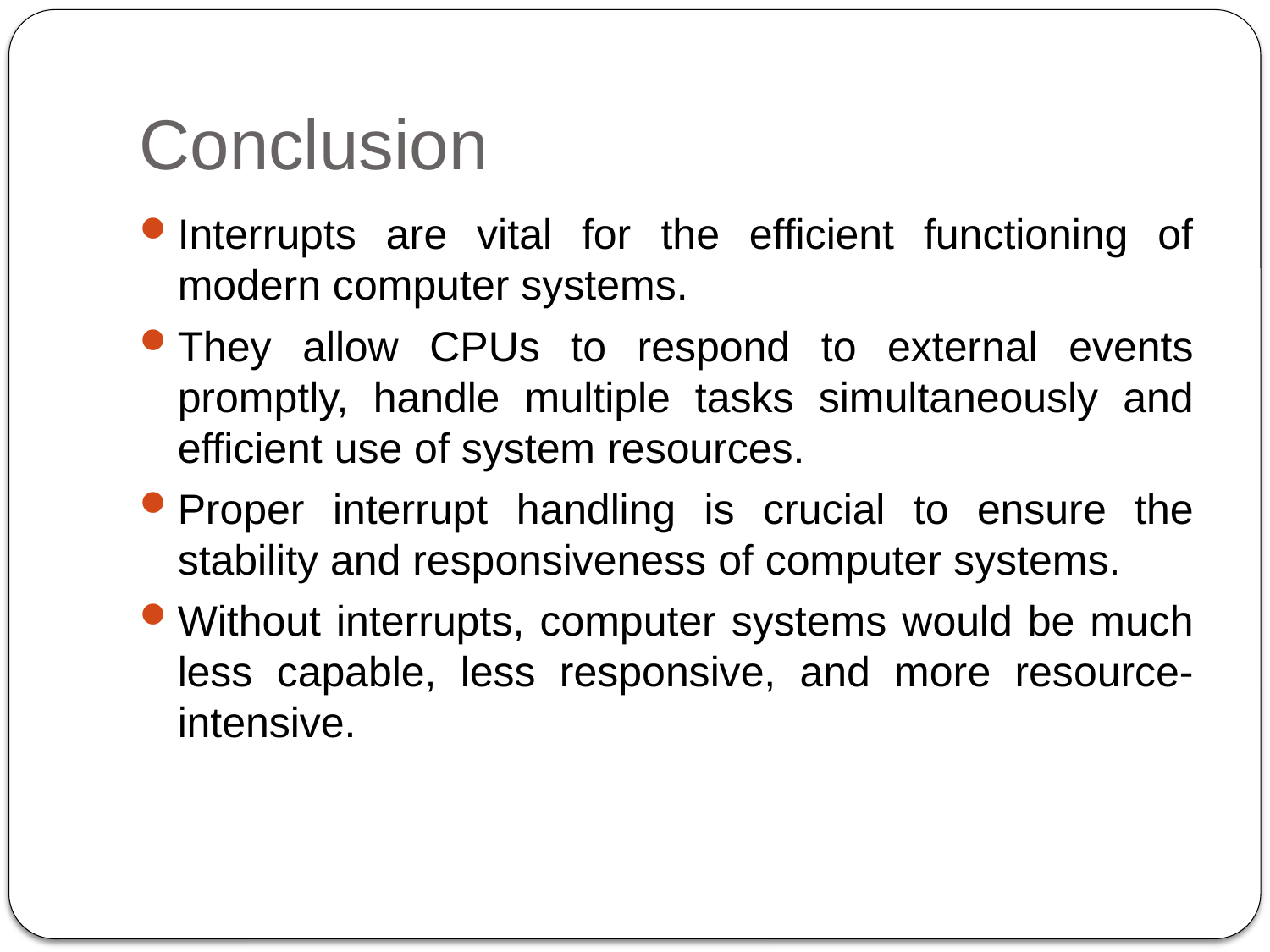

# Conclusion
Interrupts are vital for the efficient functioning of modern computer systems.
They allow CPUs to respond to external events promptly, handle multiple tasks simultaneously and efficient use of system resources.
Proper interrupt handling is crucial to ensure the stability and responsiveness of computer systems.
Without interrupts, computer systems would be much less capable, less responsive, and more resource-intensive.